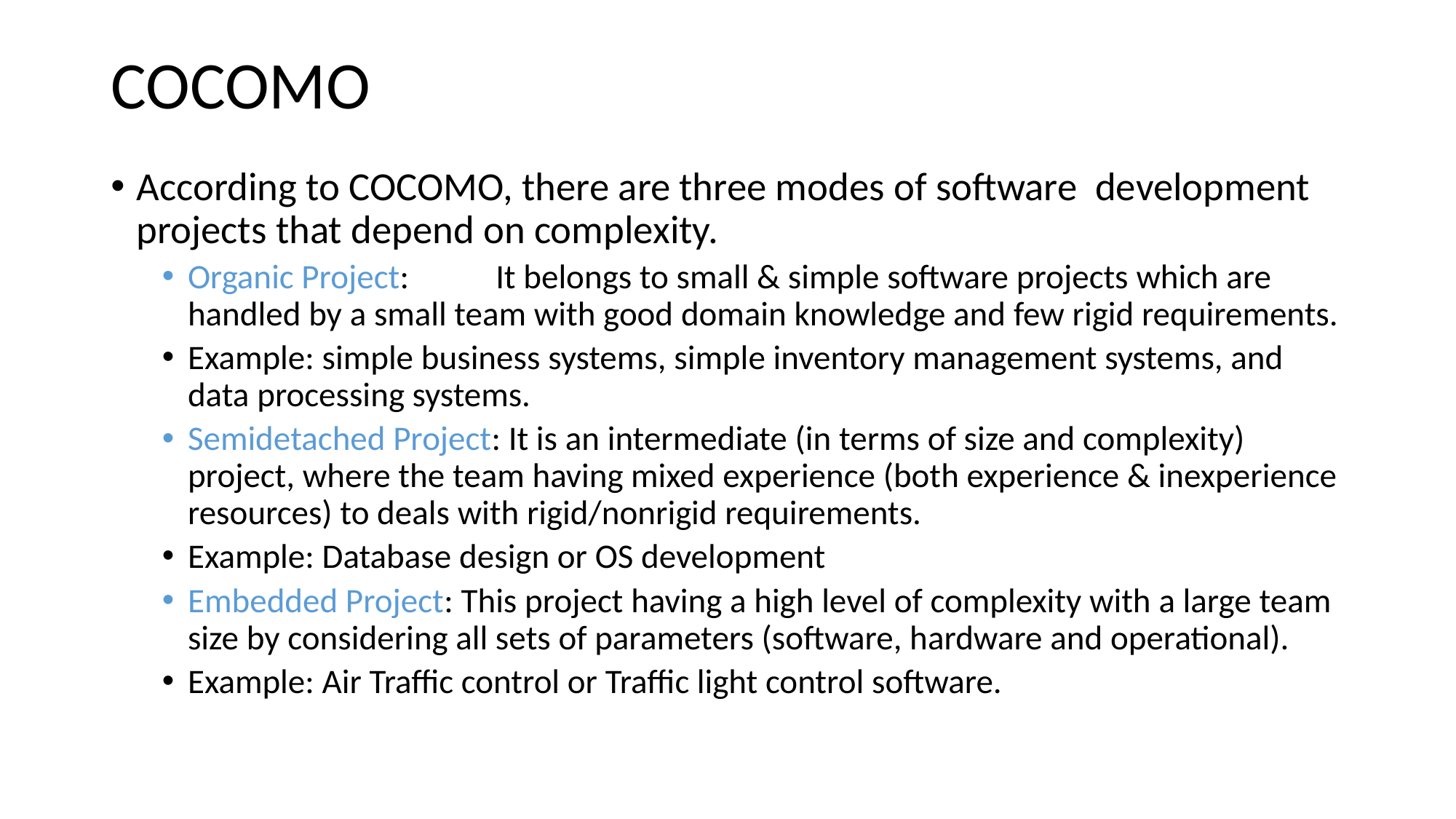

# COCOMO
According to COCOMO, there are three modes of software  development projects that depend on complexity.
Organic Project:	It belongs to small & simple software projects which are handled by a small team with good domain knowledge and few rigid requirements.
Example: simple business systems, simple inventory management systems, and data processing systems.
Semidetached Project: It is an intermediate (in terms of size and complexity) project, where the team having mixed experience (both experience & inexperience resources) to deals with rigid/nonrigid requirements.
Example: Database design or OS development
Embedded Project: This project having a high level of complexity with a large team size by considering all sets of parameters (software, hardware and operational).
Example: Air Traffic control or Traffic light control software.